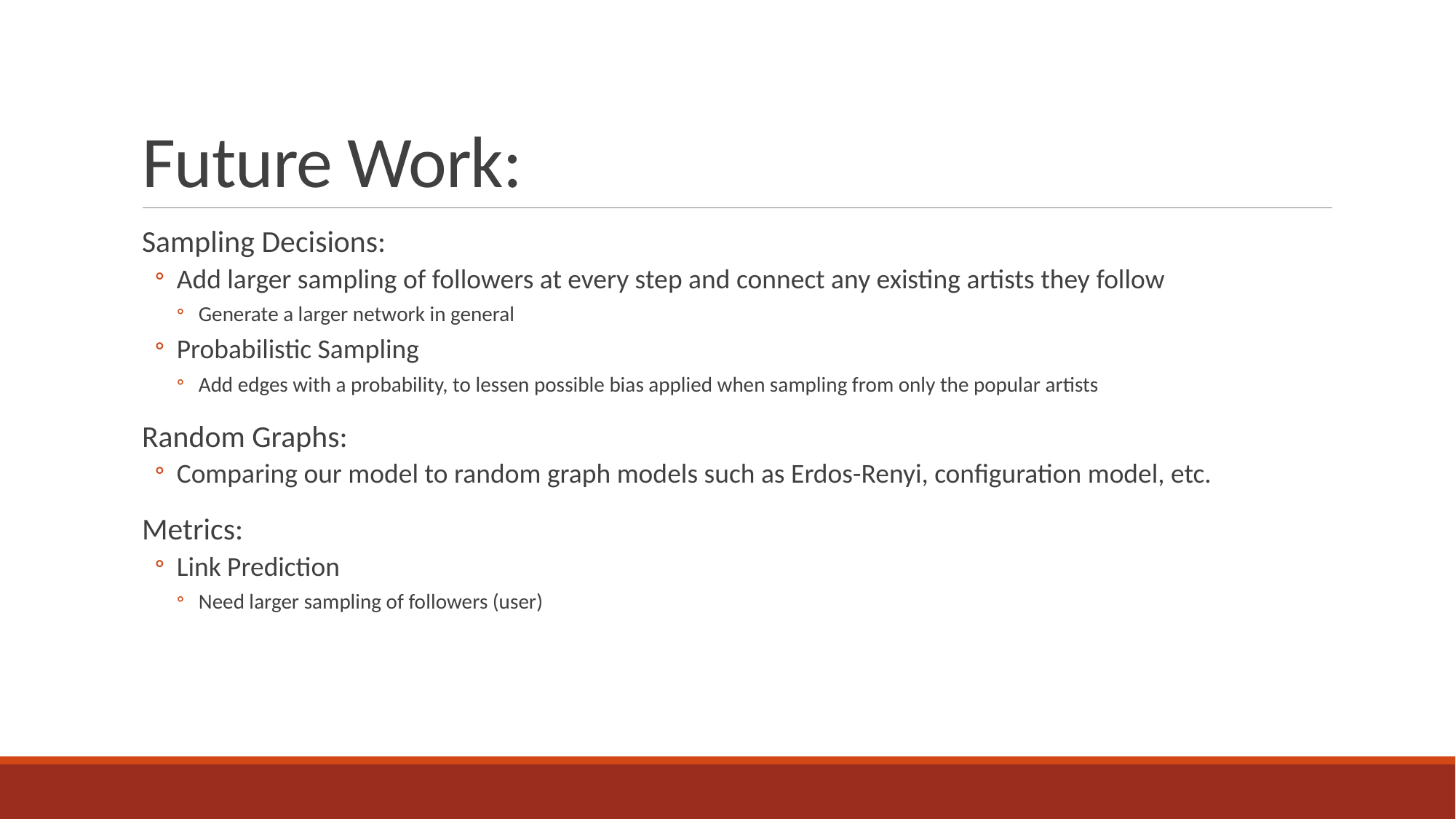

# Future Work:
Sampling Decisions:
Add larger sampling of followers at every step and connect any existing artists they follow
Generate a larger network in general
Probabilistic Sampling
Add edges with a probability, to lessen possible bias applied when sampling from only the popular artists
Random Graphs:
Comparing our model to random graph models such as Erdos-Renyi, configuration model, etc.
Metrics:
Link Prediction
Need larger sampling of followers (user)